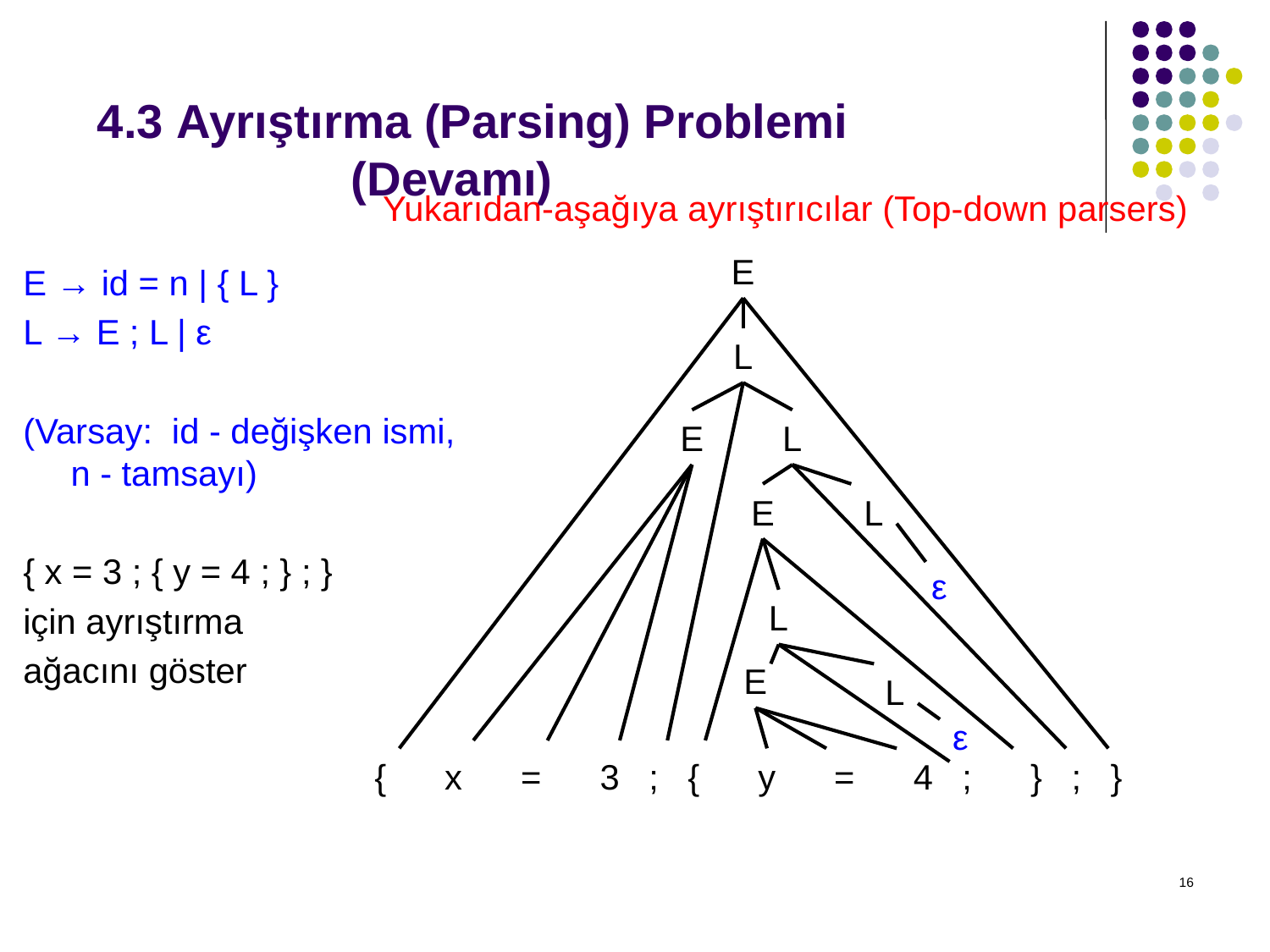

# 4.3 Ayrıştırma (Parsing) Problemi 				(Devamı)
Yukarıdan-aşağıya ayrıştırıcılar (Top-down parsers)
E
E → id = n | { L }
L → E ; L | ε

(Varsay:  id - değişken ismi, n - tamsayı)

{ x = 3 ; { y = 4 ; } ; }
için ayrıştırma
ağacını göster
L
E
L
E
L
ε
L
E
L
ε
{      x      =      3   ;   {      y      =      4   ;      }   ;   }
16